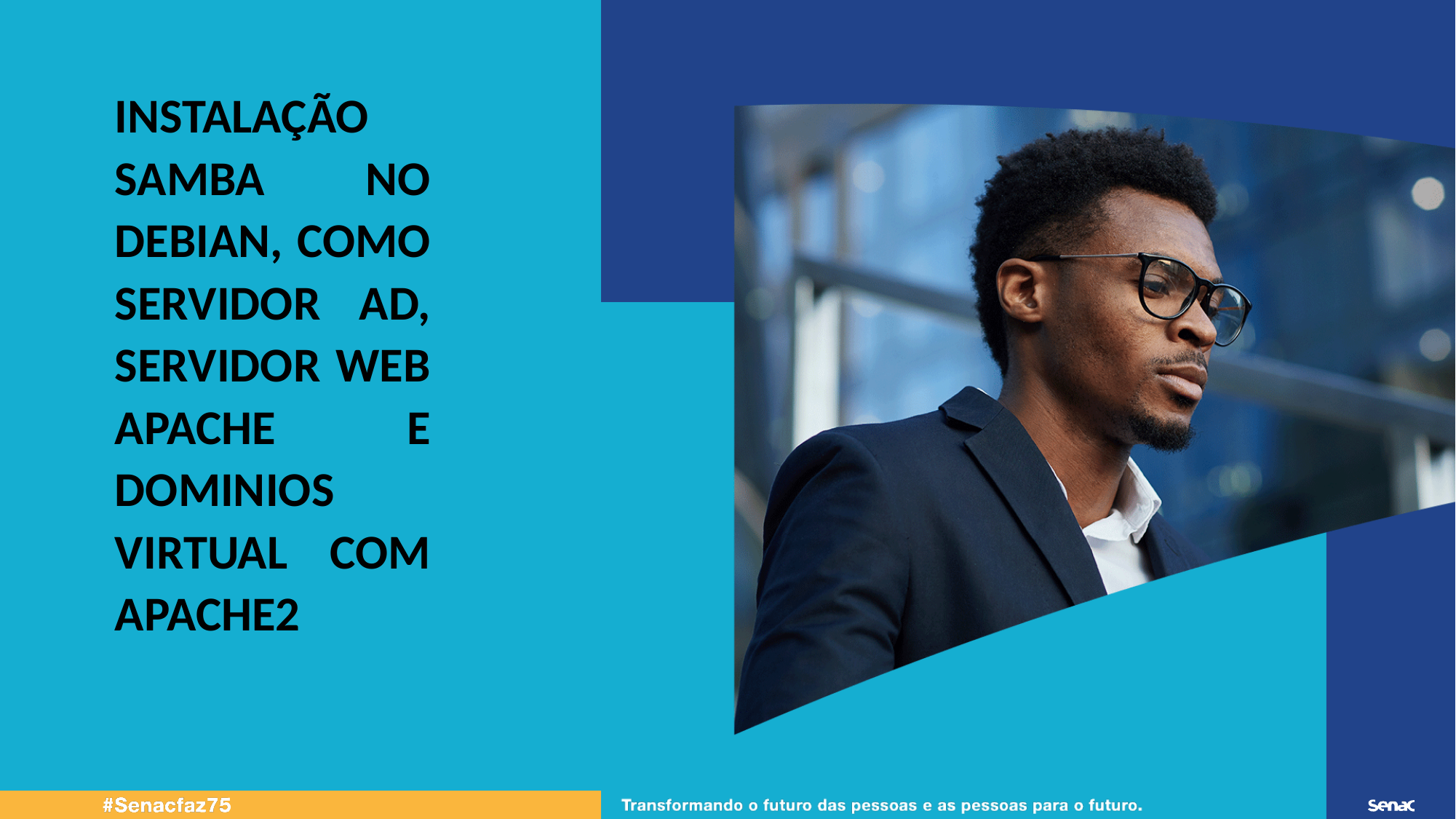

INSTALAÇÃO SAMBA NO DEBIAN, COMO SERVIDOR AD, SERVIDOR WEB APACHE E DOMINIOS VIRTUAL COM APACHE2